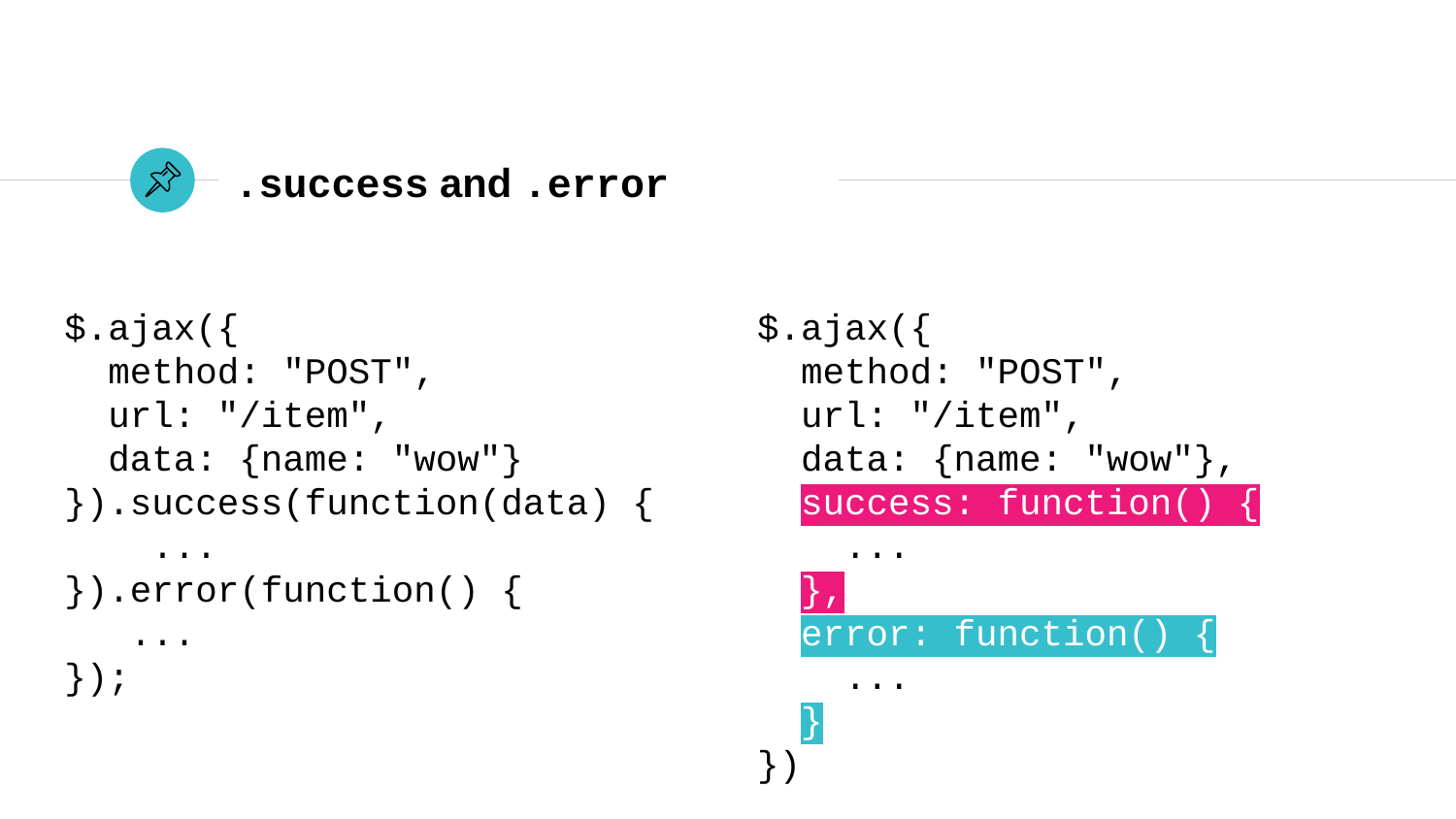

# .success and .error

$.ajax({
  method: "POST",
  url: "/item",
  data: {name: "wow"}
}).success(function(data) {
    ...
}).error(function() {
   ...
});

$.ajax({
  method: "POST",
  url: "/item",
  data: {name: "wow"},
  success: function() {
    ...
  },
  error: function() {
    ...
  }
})